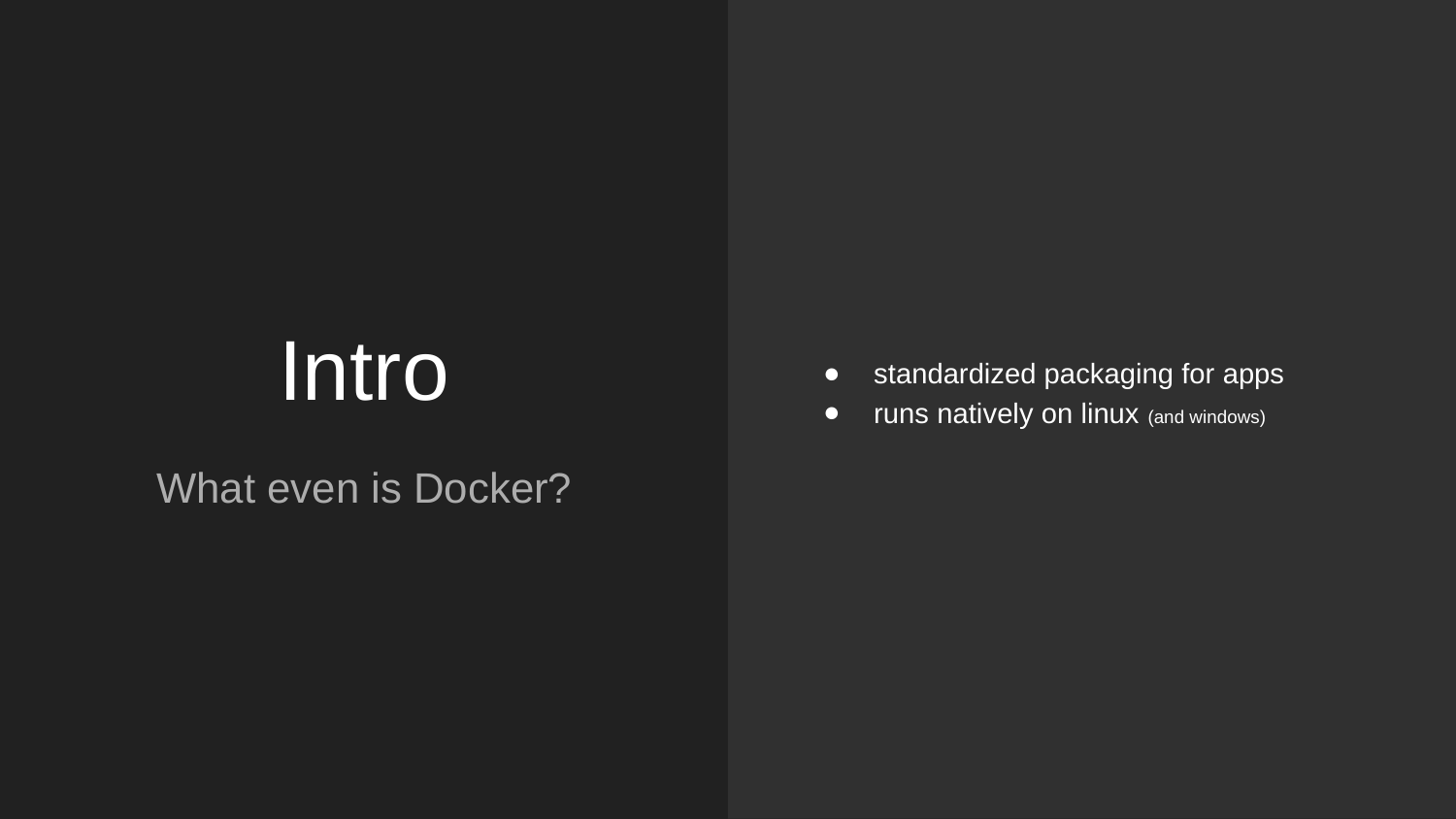

standardized packaging for apps
runs natively on linux (and windows)

# Intro
What even is Docker?